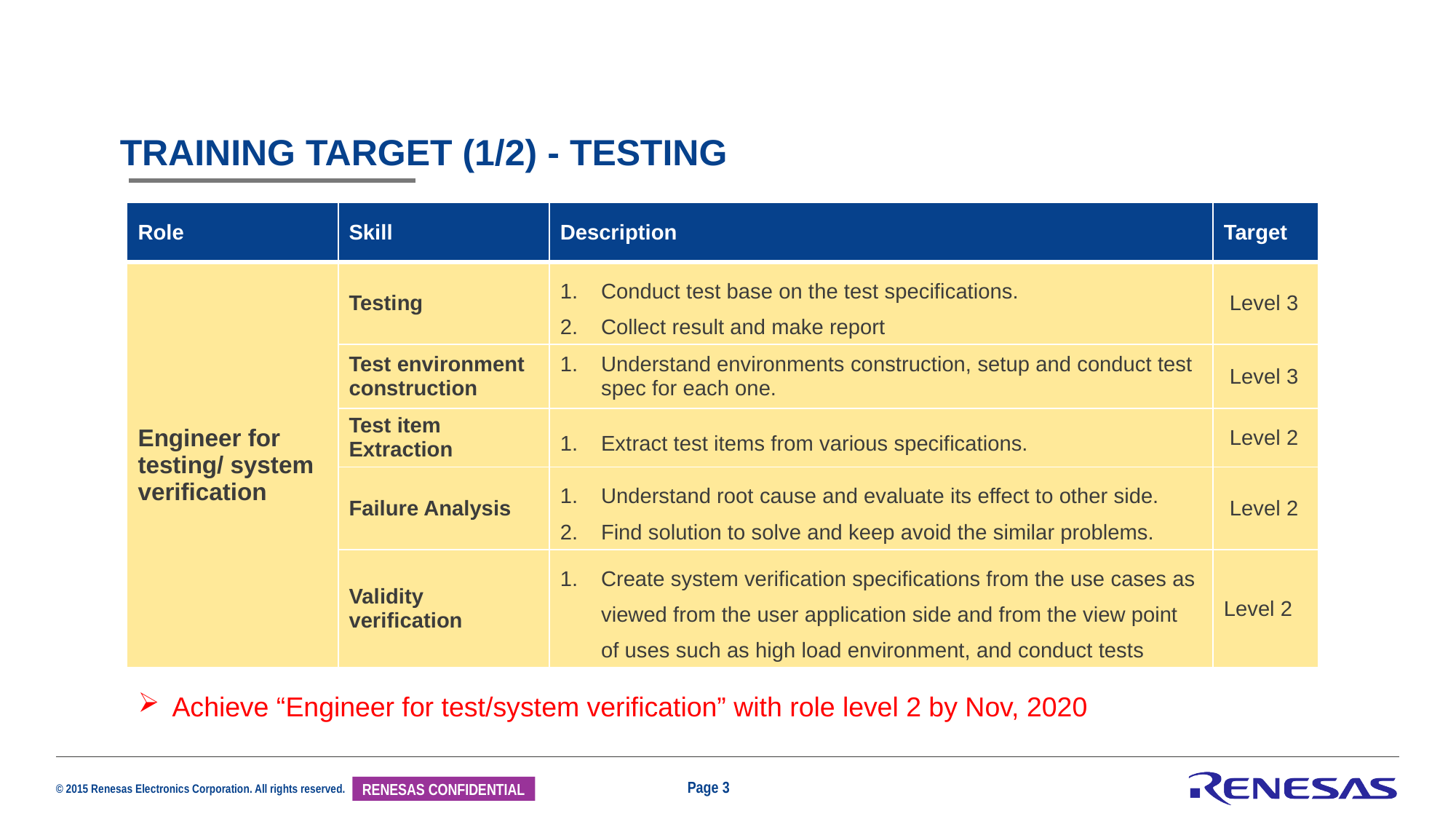

TRAINING TARGET (1/2) - TESTING
| Role | Skill | Description | Target |
| --- | --- | --- | --- |
| Engineer for testing/ system verification | Testing | Conduct test base on the test specifications. Collect result and make report | Level 3 |
|  | Test environment construction | Understand environments construction, setup and conduct test spec for each one. | Level 3 |
|  | Test item Extraction | Extract test items from various specifications. | Level 2 |
|  | Failure Analysis | Understand root cause and evaluate its effect to other side. Find solution to solve and keep avoid the similar problems. | Level 2 |
|  | Validity verification | Create system verification specifications from the use cases as viewed from the user application side and from the view point of uses such as high load environment, and conduct tests | Level 2 |
Achieve “Engineer for test/system verification” with role level 2 by Nov, 2020
Page 3